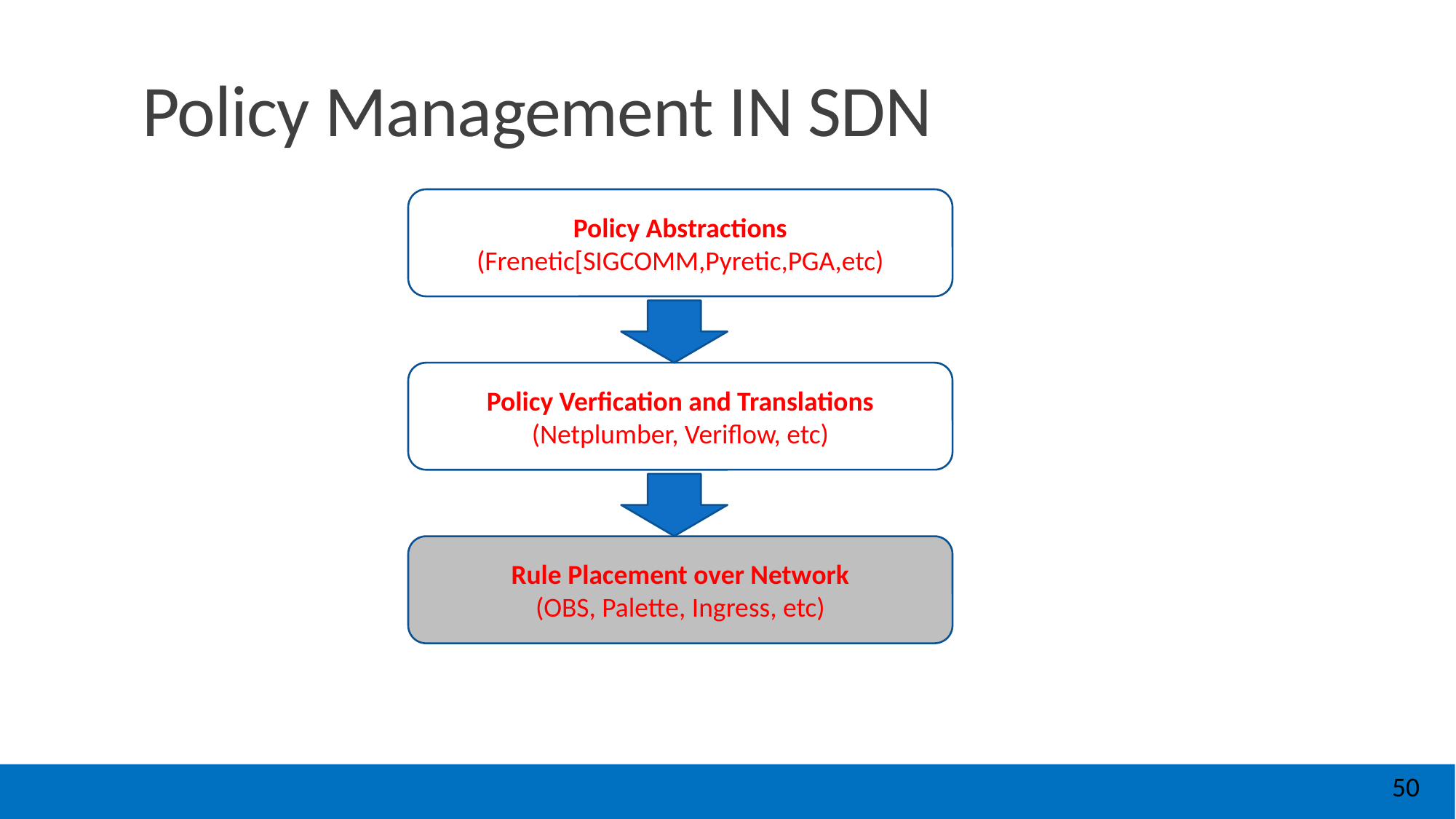

# Policy Management IN SDN
Policy Abstractions
(Frenetic[SIGCOMM,Pyretic,PGA,etc)

Policy Verfication and Translations
(Netplumber, Veriflow, etc)

Rule Placement over Network
(OBS, Palette, Ingress, etc)